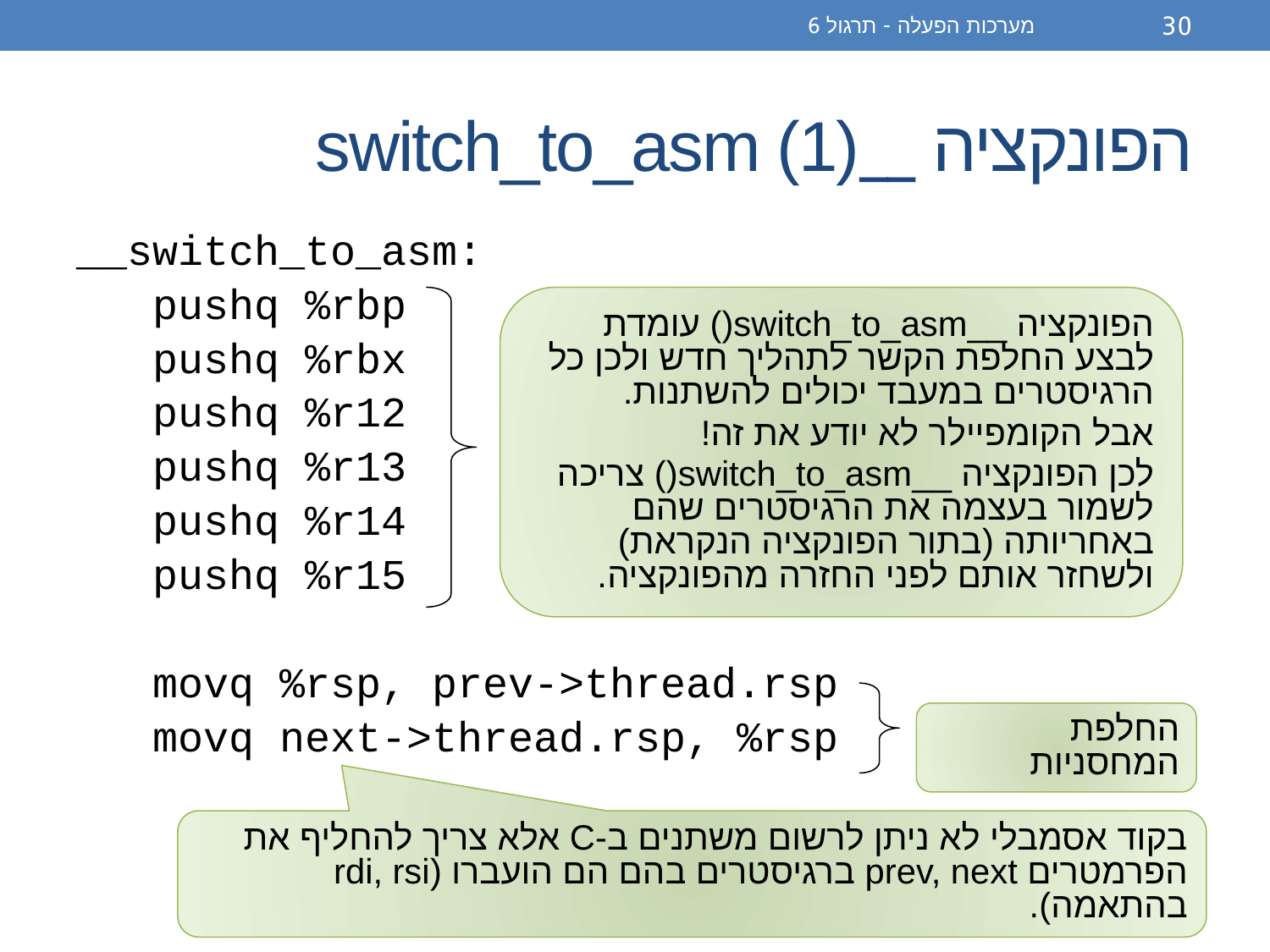

מערכות הפעלה - תרגול 6
30
# הפונקציה __switch_to_asm (1)
__switch_to_asm:
   pushq %rbp
   pushq %rbx
   pushq %r12
   pushq %r13
   pushq %r14
   pushq %r15

   movq %rsp, prev->thread.rsp
   movq next->thread.rsp, %rsp

הפונקציה __switch_to_asm() עומדת לבצע החלפת הקשר לתהליך חדש ולכן כל הרגיסטרים במעבד יכולים להשתנות.
אבל הקומפיילר לא יודע את זה!
לכן הפונקציה __switch_to_asm() צריכה לשמור בעצמה את הרגיסטרים שהם באחריותה (בתור הפונקציה הנקראת) ולשחזר אותם לפני החזרה מהפונקציה.

החלפת המחסניות
בקוד אסמבלי לא ניתן לרשום משתנים ב-C אלא צריך להחליף את
הפרמטרים prev, next ברגיסטרים בהם הם הועברו (rdi, rsi בהתאמה).